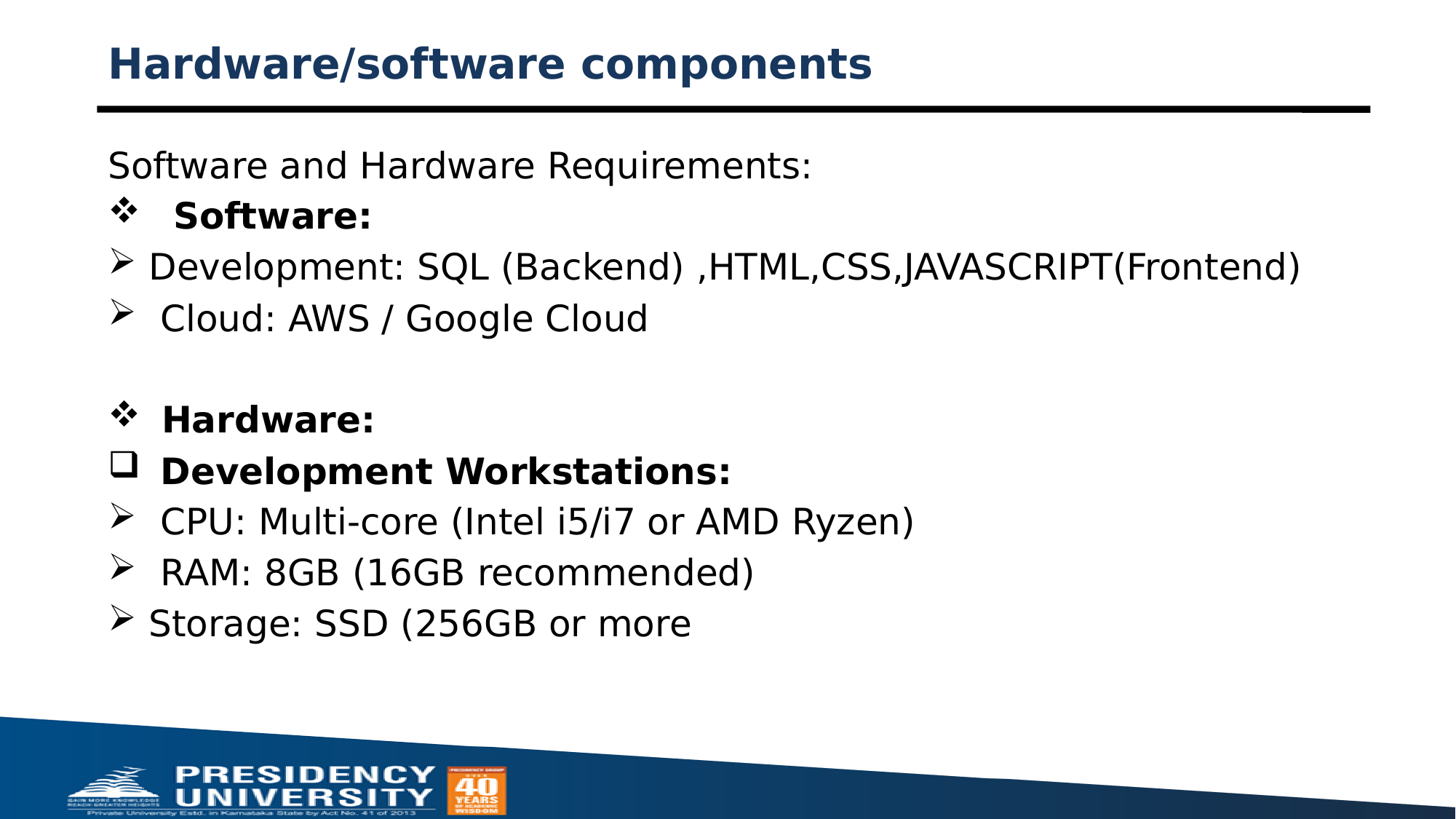

# Hardware/software components
Software and Hardware Requirements:
  Software:
Development: SQL (Backend) ,HTML,CSS,JAVASCRIPT(Frontend)
 Cloud: AWS / Google Cloud

 Hardware:
 Development Workstations:
 CPU: Multi-core (Intel i5/i7 or AMD Ryzen)
 RAM: 8GB (16GB recommended)
Storage: SSD (256GB or more